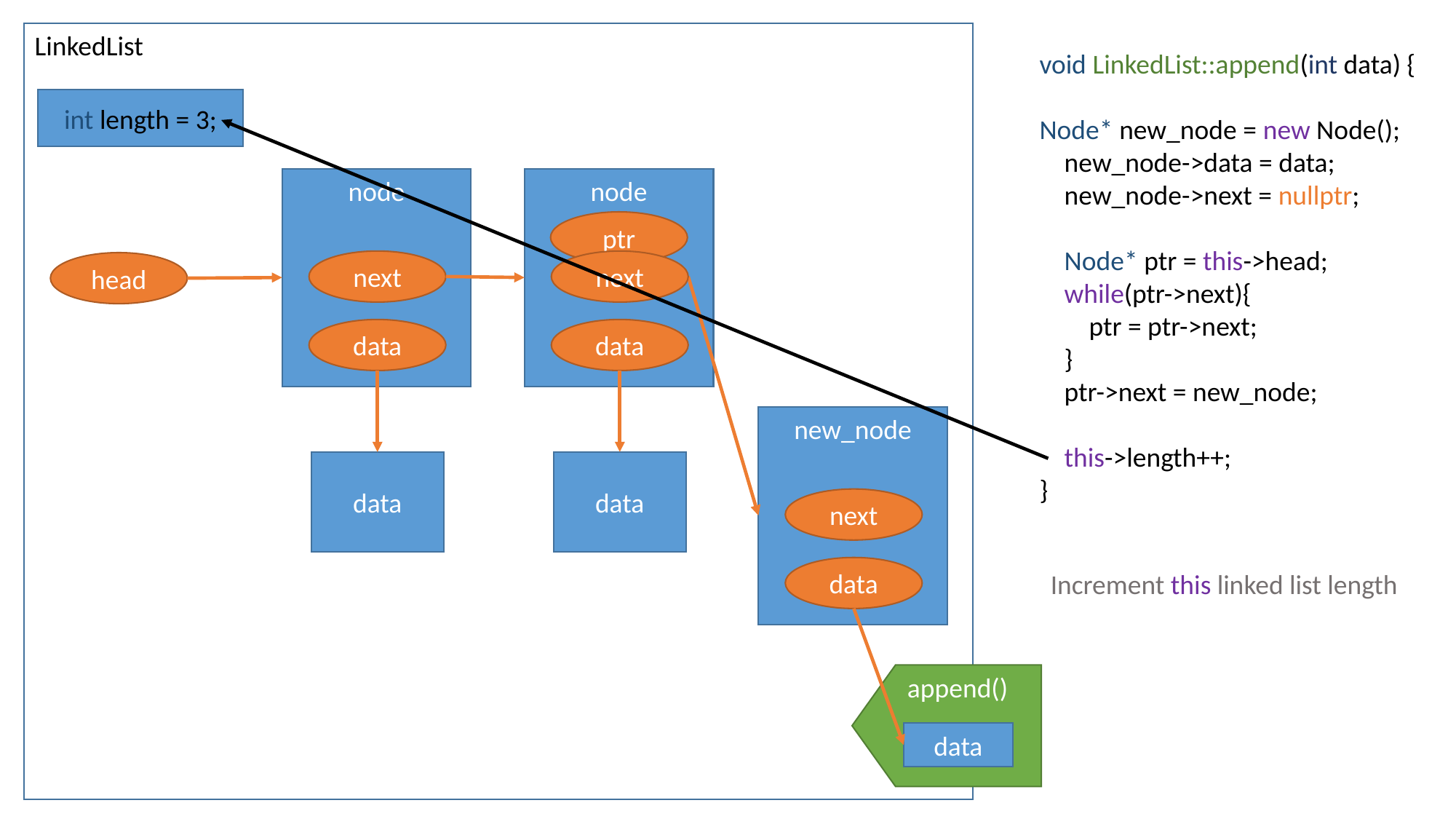

LinkedList

void LinkedList::append(int data) {

Node* new_node = new Node();
    new_node->data = data;
    new_node->next = nullptr;

    Node* ptr = this->head;
    while(ptr->next){
        ptr = ptr->next;
    }
    ptr->next = new_node;

    this->length++;
}
int length = 3;
node
node
ptr
next
next
head
data
data
new_node
data
data
next
data
Increment this linked list length
append()
data